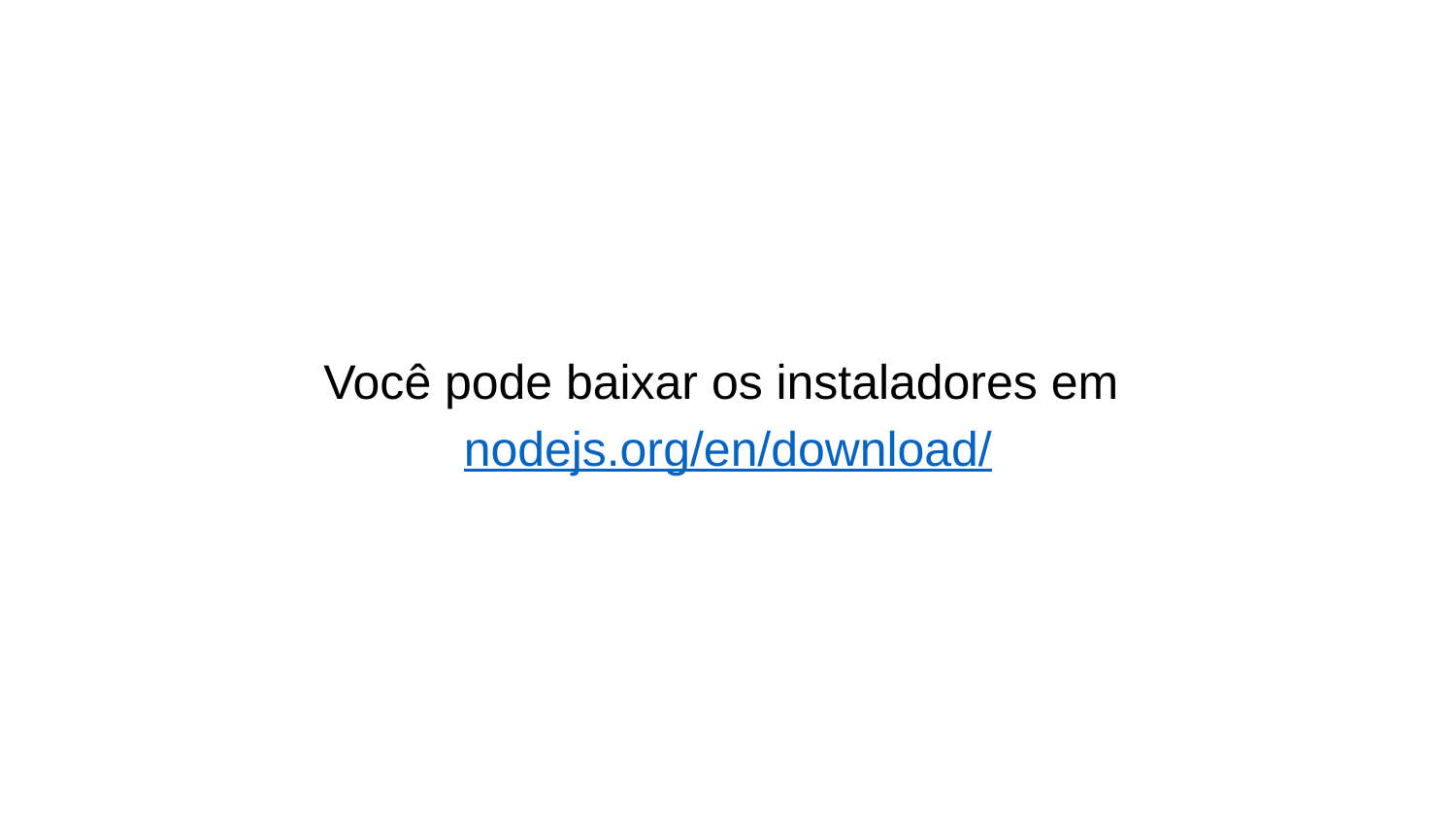

Você pode baixar os instaladores em nodejs.org/en/download/